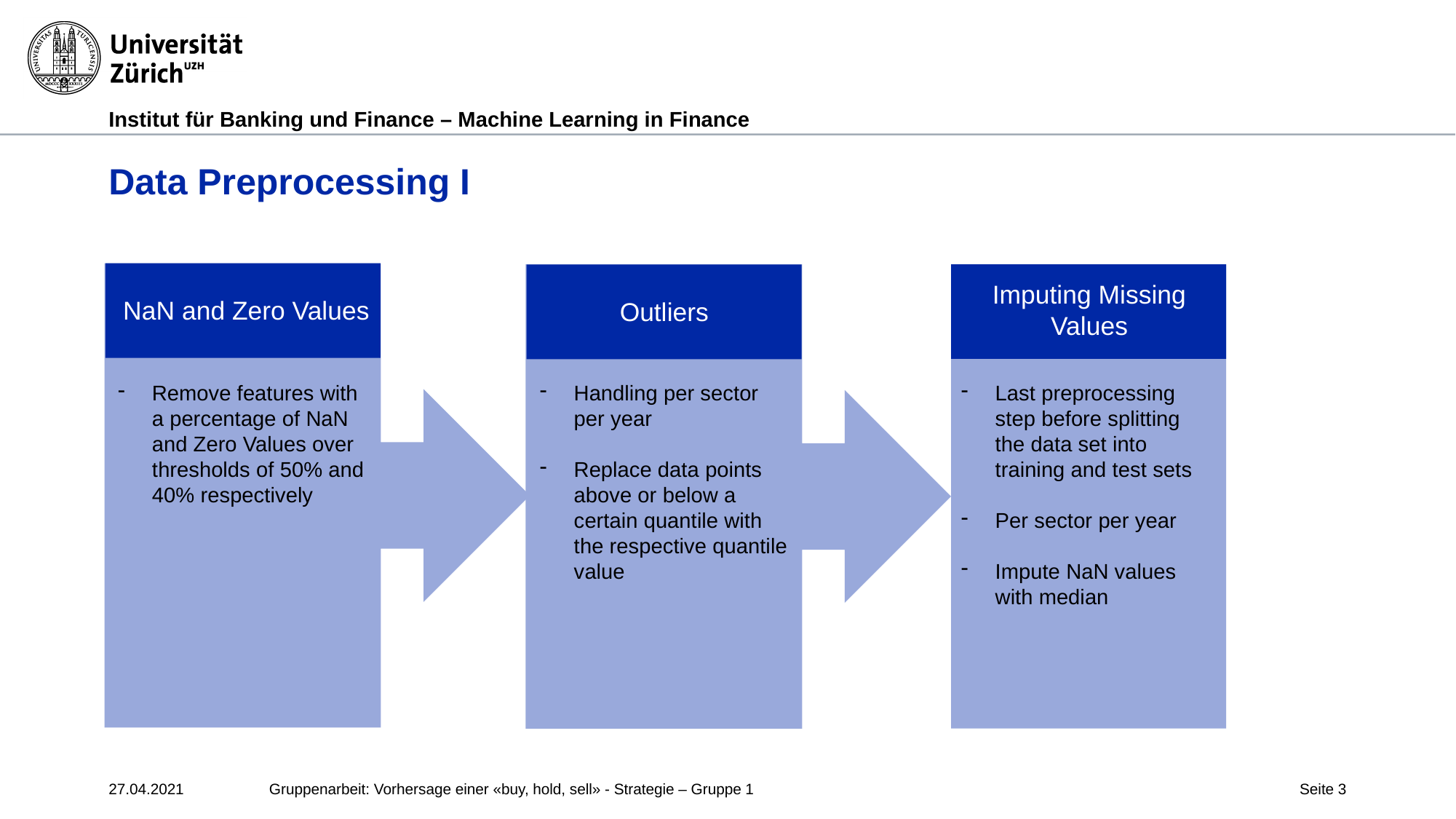

# Data Preprocessing I

Imputing Missing Values
NaN and Zero Values
Outliers
Remove features with a percentage of NaN and Zero Values over thresholds of 50% and 40% respectively

Handling per sector per year

Replace data points above or below a certain quantile with the respective quantile value

Last preprocessing step before splitting the data set into training and test sets

Per sector per year

Impute NaN values with median

27.04.2021

Gruppenarbeit: Vorhersage einer «buy, hold, sell» - Strategie – Gruppe 1
Seite 3